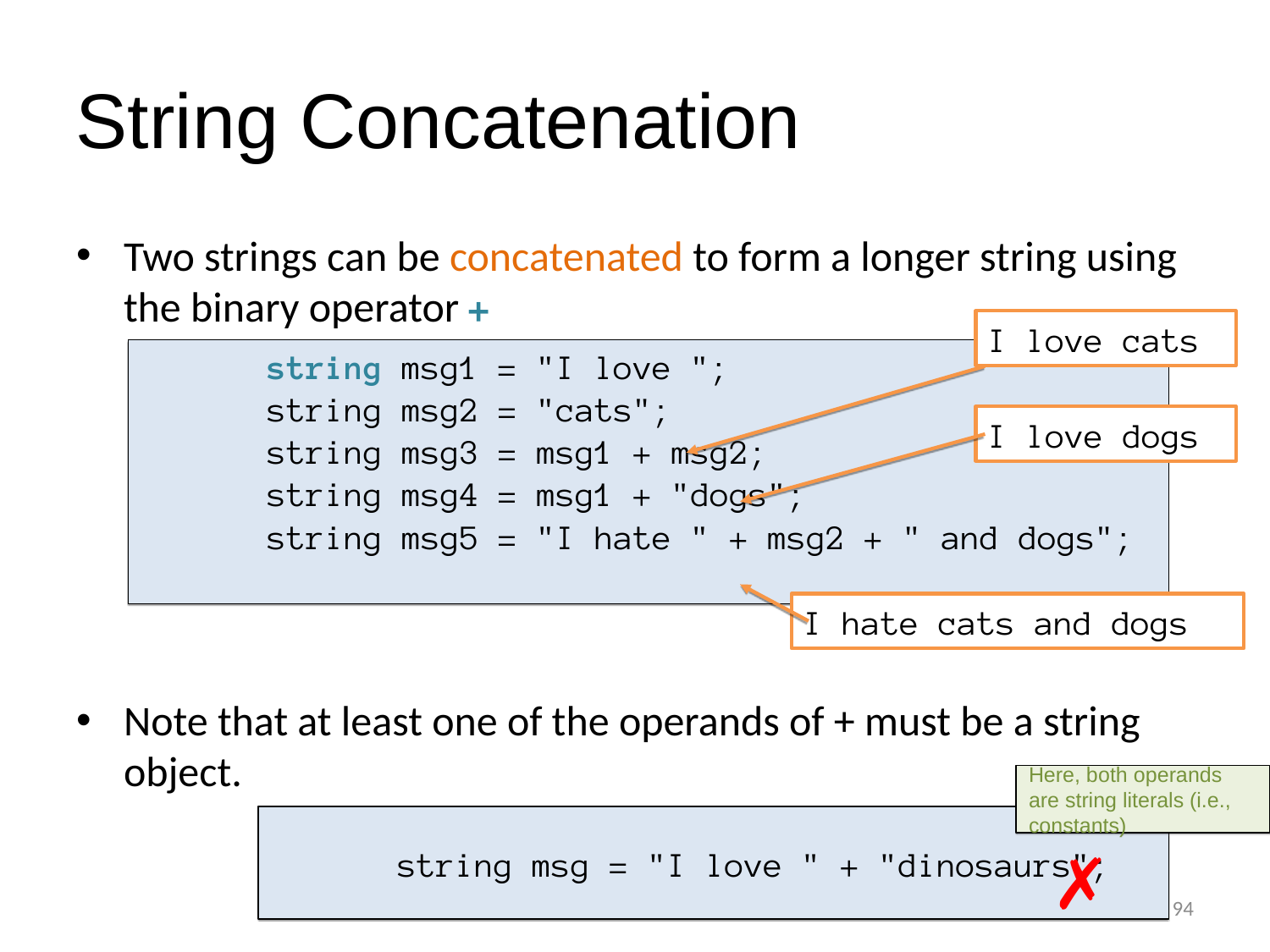

String Concatenation
Two strings can be concatenated to form a longer string using the binary operator +

Note that at least one of the operands of + must be a string object.
I love cats
	string msg1 = "I love ";
	string msg2 = "cats";
	string msg3 = msg1 + msg2;
	string msg4 = msg1 + "dogs";
	string msg5 = "I hate " + msg2 + " and dogs";

I love dogs

I hate cats and dogs
Here, both operands are string literals (i.e., constants)
	string msg = "I love " + "dinosaurs";
✗
94